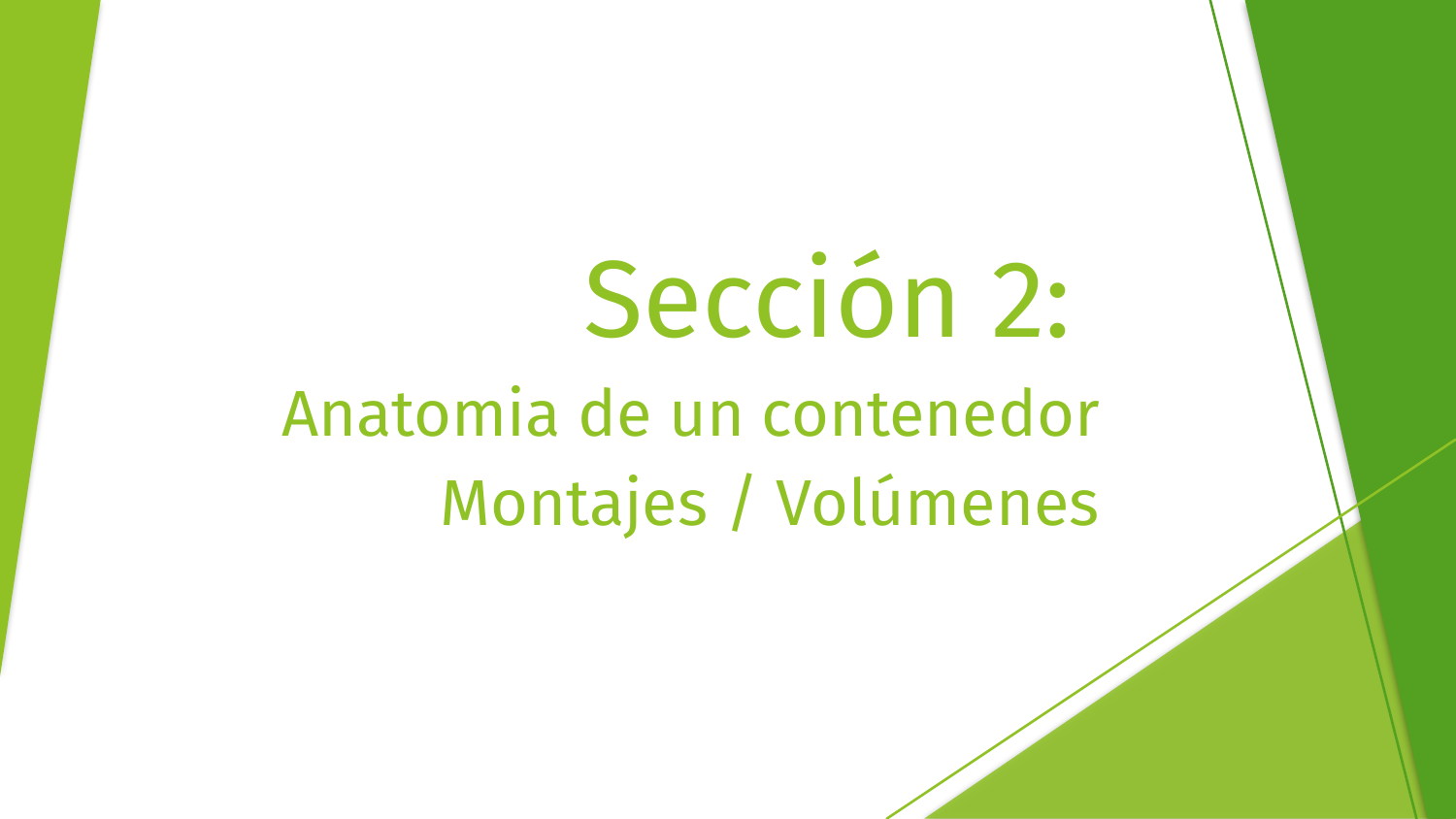

Sección 2:
Anatomia de un contenedor
Montajes / Volúmenes